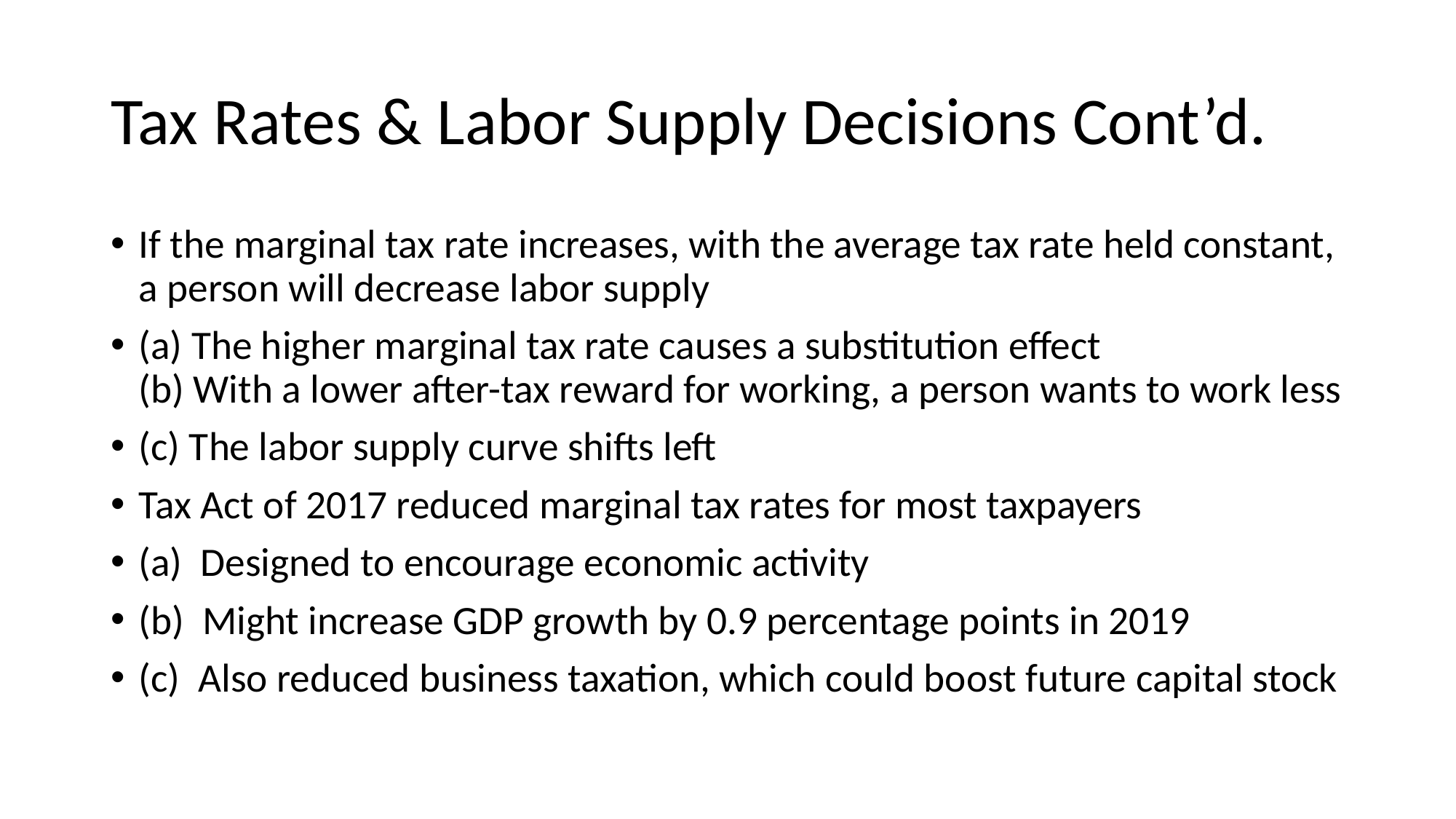

# Tax Rates & Labor Supply Decisions Cont’d.
If the marginal tax rate increases, with the average tax rate held constant, a person will decrease labor supply
(a) The higher marginal tax rate causes a substitution effect
(b) With a lower after-tax reward for working, a person wants to work less
(c) The labor supply curve shifts left
Tax Act of 2017 reduced marginal tax rates for most taxpayers
(a)  Designed to encourage economic activity
(b)  Might increase GDP growth by 0.9 percentage points in 2019
(c)  Also reduced business taxation, which could boost future capital stock